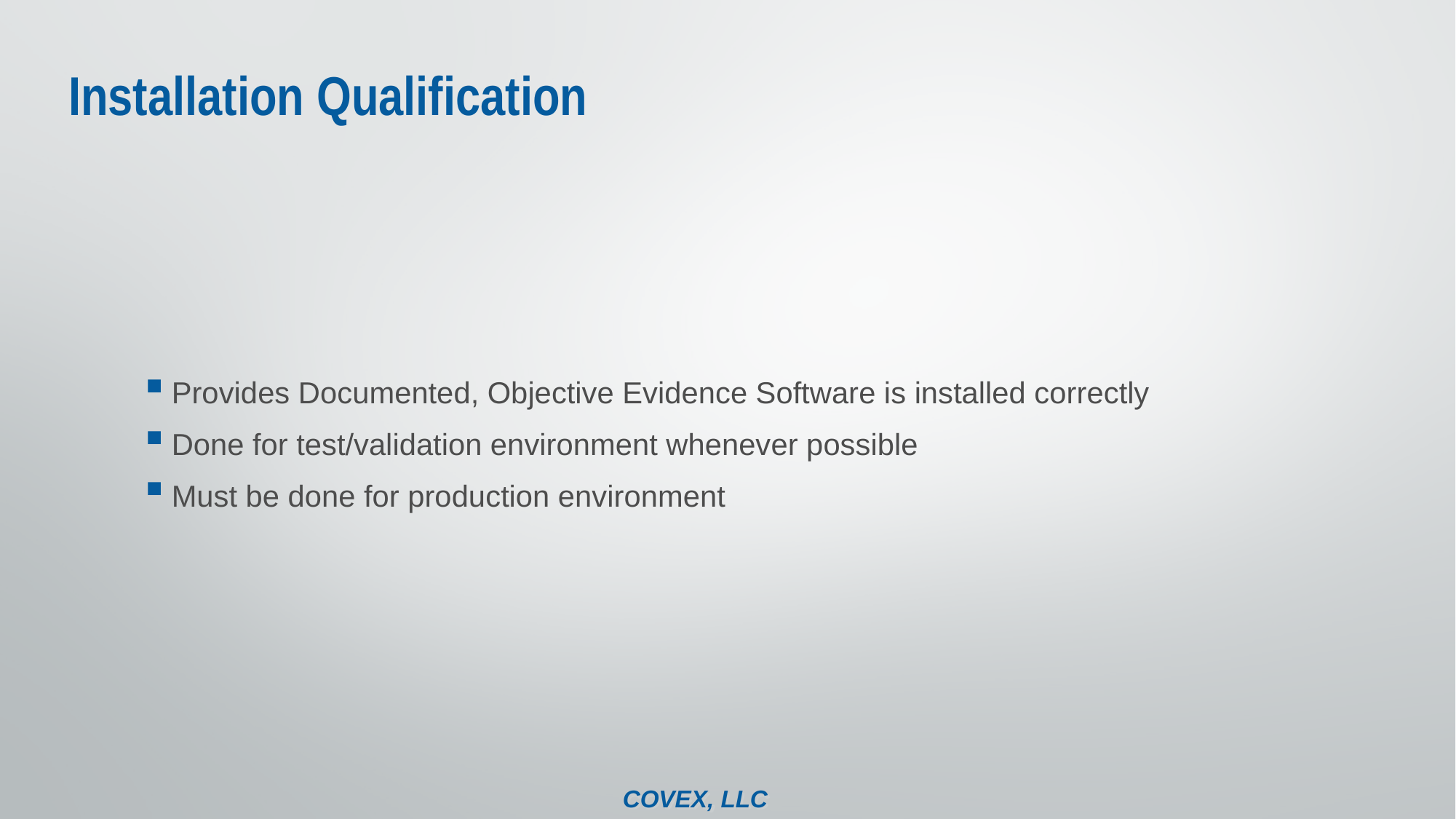

# Installation Qualification
Provides Documented, Objective Evidence Software is installed correctly
Done for test/validation environment whenever possible
Must be done for production environment